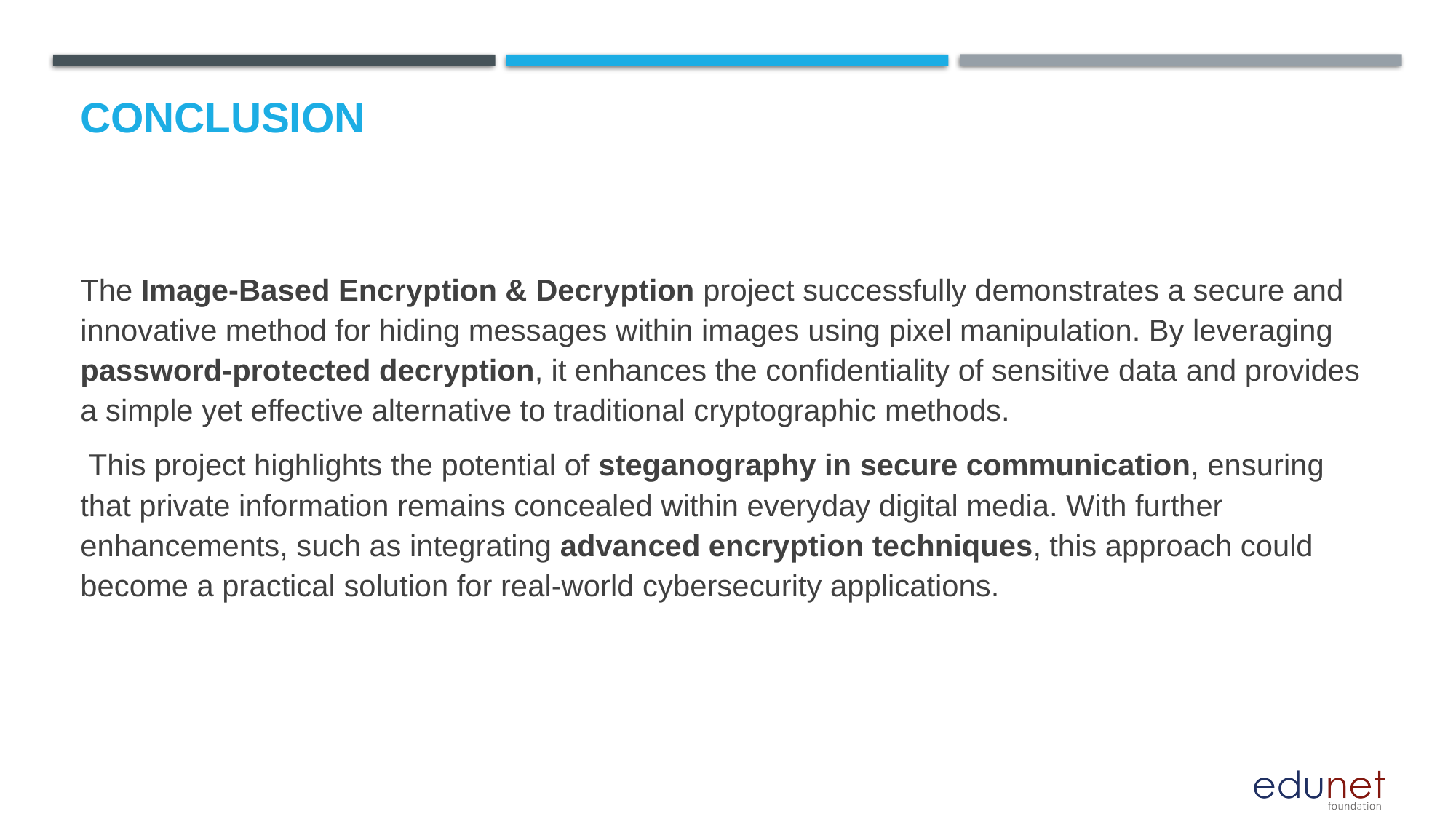

# Conclusion
The Image-Based Encryption & Decryption project successfully demonstrates a secure and innovative method for hiding messages within images using pixel manipulation. By leveraging password-protected decryption, it enhances the confidentiality of sensitive data and provides a simple yet effective alternative to traditional cryptographic methods.
 This project highlights the potential of steganography in secure communication, ensuring that private information remains concealed within everyday digital media. With further enhancements, such as integrating advanced encryption techniques, this approach could become a practical solution for real-world cybersecurity applications.